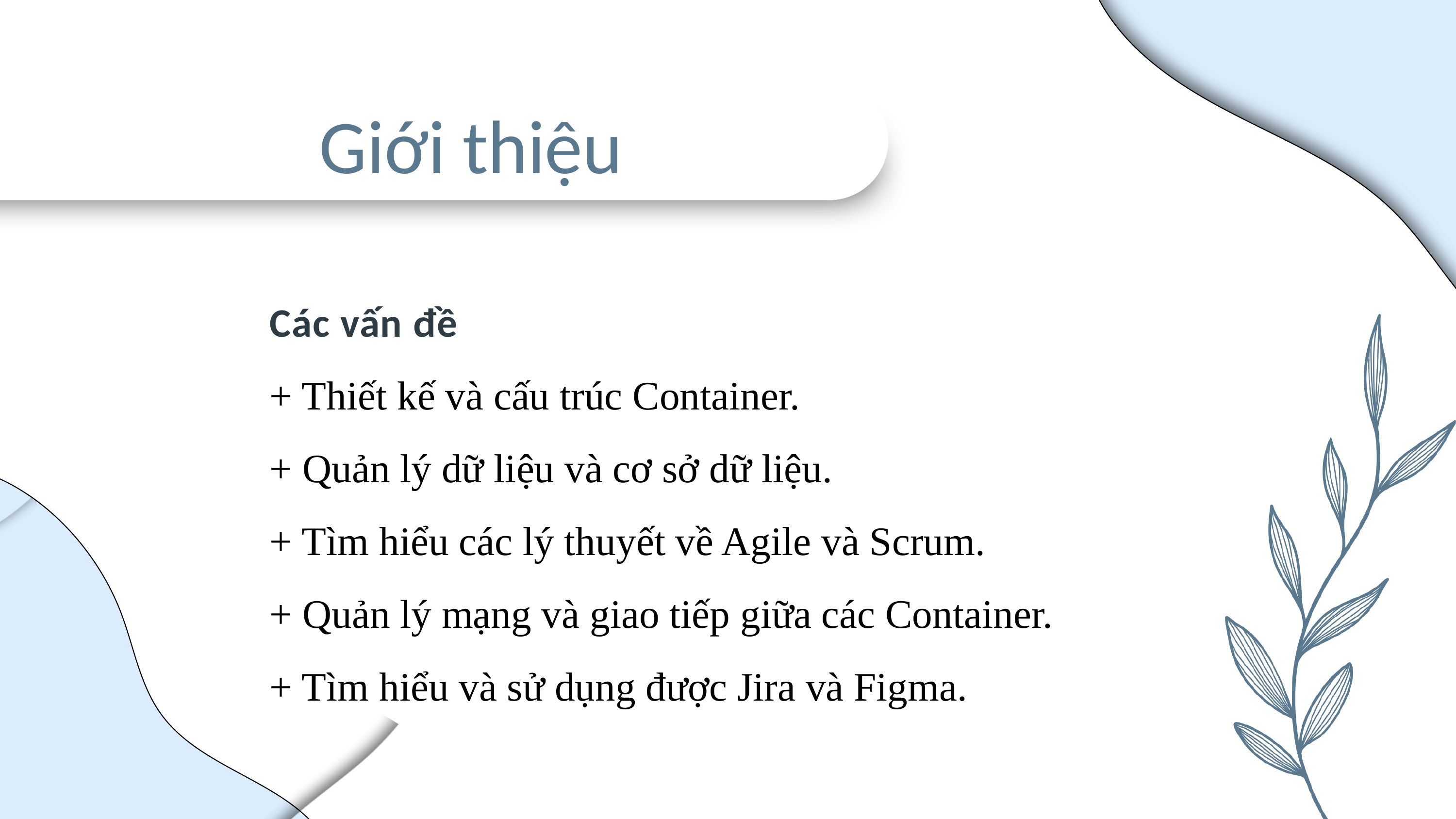

Giới thiệu
Các vấn đề
+ Thiết kế và cấu trúc Container.
+ Quản lý dữ liệu và cơ sở dữ liệu.
+ Tìm hiểu các lý thuyết về Agile và Scrum.
+ Quản lý mạng và giao tiếp giữa các Container.
+ Tìm hiểu và sử dụng được Jira và Figma.